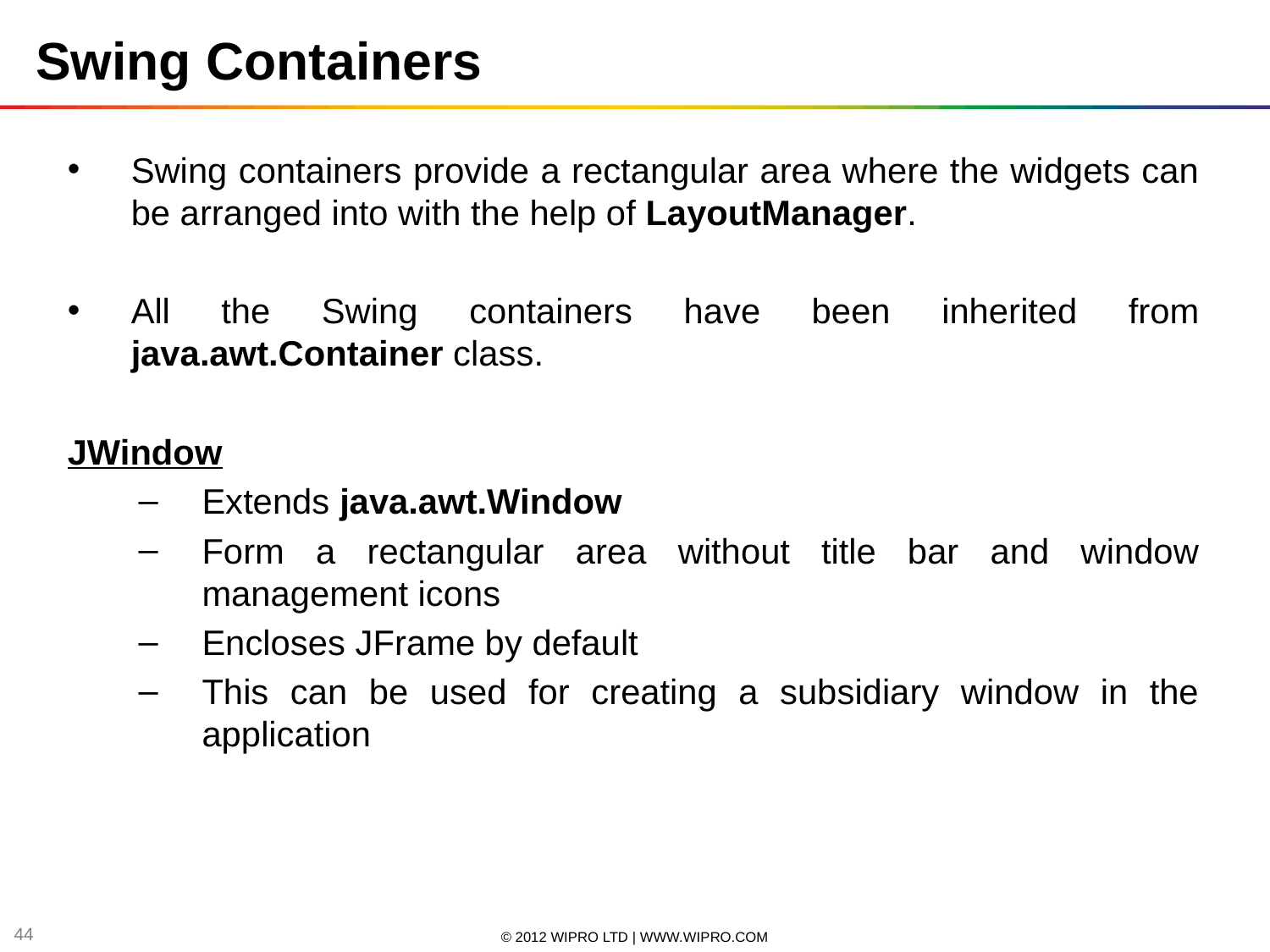

Swing Containers
Swing containers provide a rectangular area where the widgets can be arranged into with the help of LayoutManager.

All the Swing containers have been inherited from java.awt.Container class.

JWindow
Extends java.awt.Window
Form a rectangular area without title bar and window management icons
Encloses JFrame by default
This can be used for creating a subsidiary window in the application